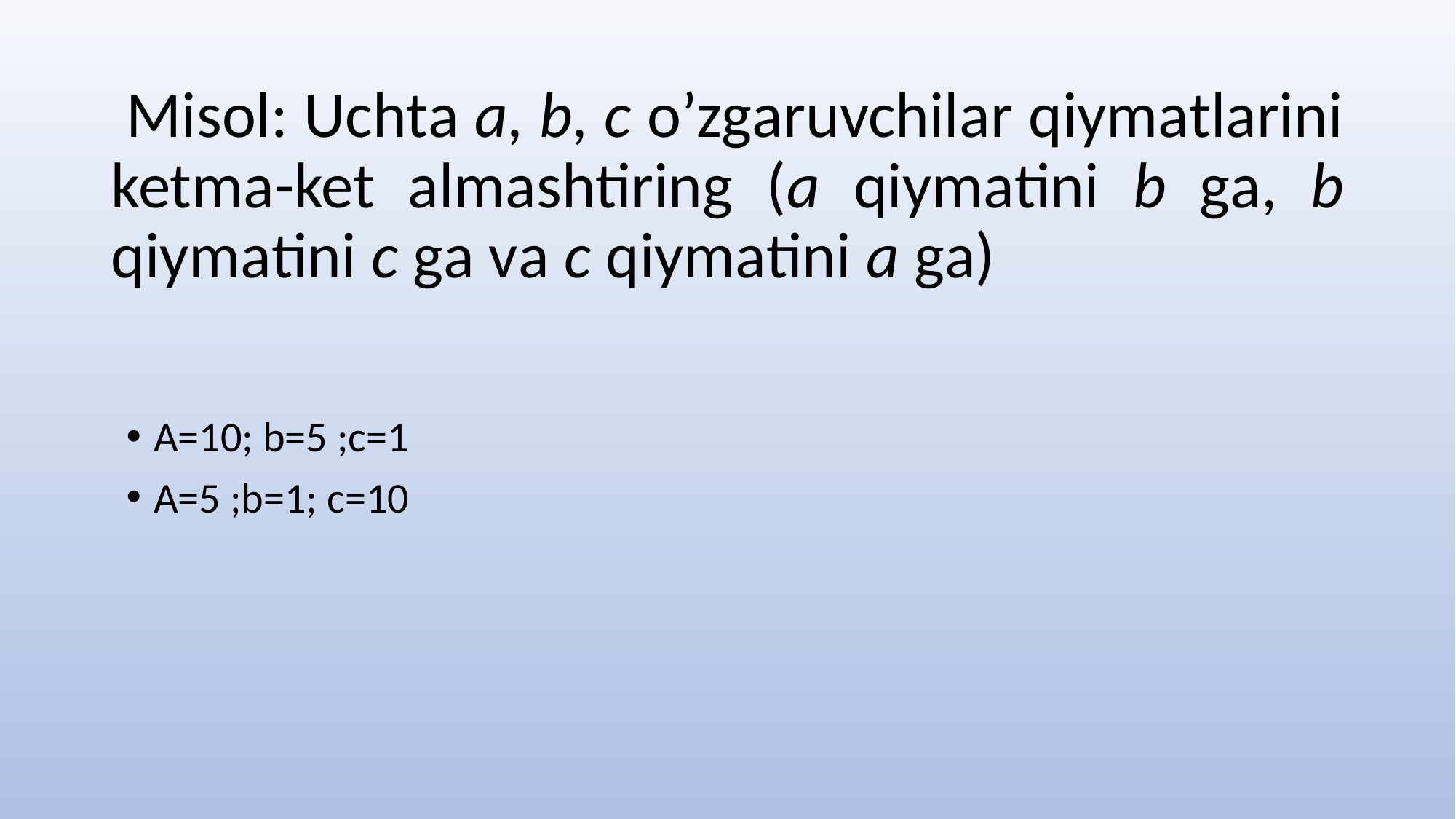

# Misol: Uchtа а, b, c o’zgаruvchilаr qiymаtlаrini ketmа-ket аlmаshtiring (а qiymаtini b gа, b qiymаtini c gа vа c qiymаtini а gа)
A=10; b=5 ;c=1
A=5 ;b=1; c=10